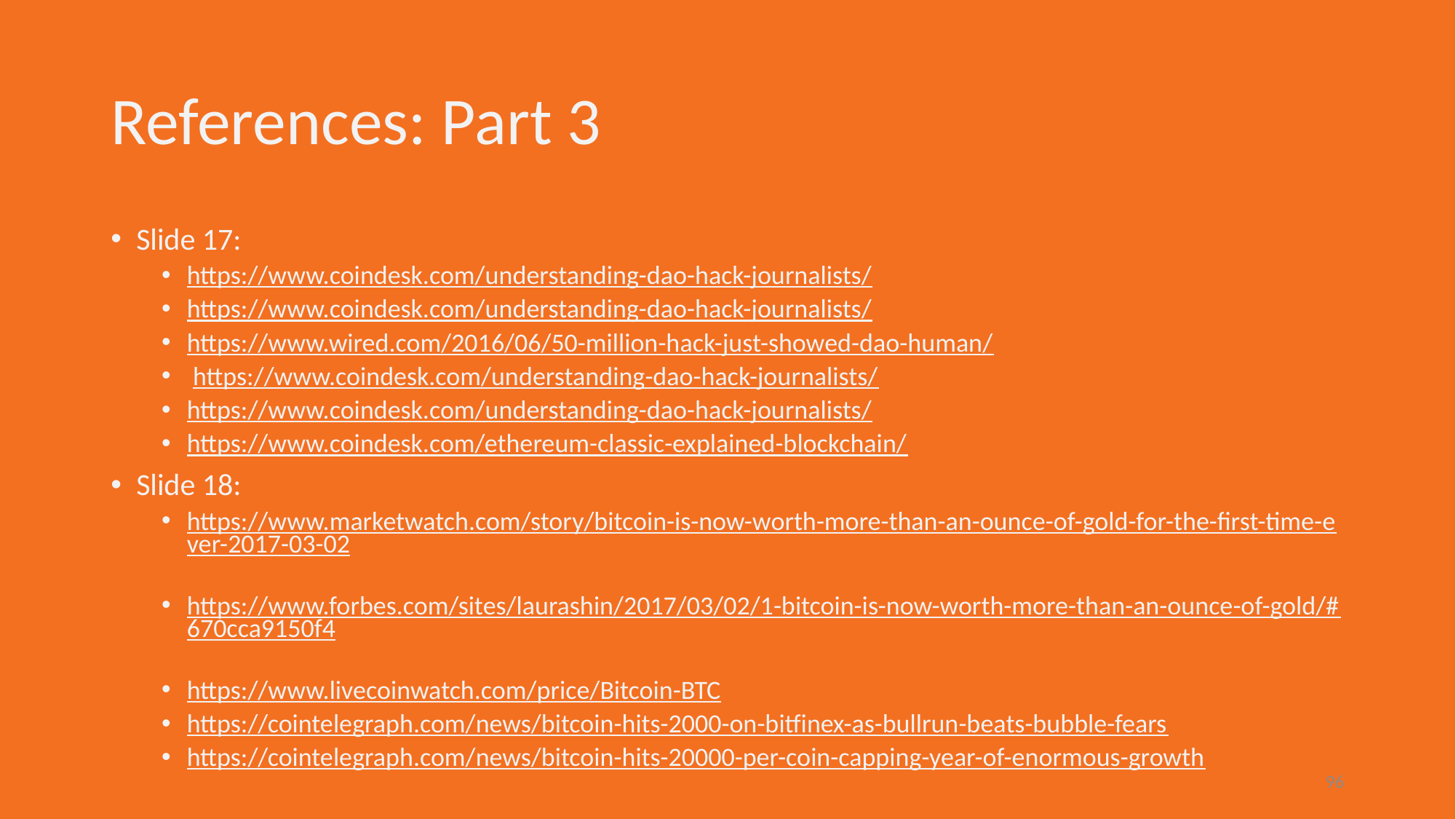

# References: Part 3
Slide 17:
https://www.coindesk.com/understanding-dao-hack-journalists/
https://www.coindesk.com/understanding-dao-hack-journalists/
https://www.wired.com/2016/06/50-million-hack-just-showed-dao-human/
 https://www.coindesk.com/understanding-dao-hack-journalists/
https://www.coindesk.com/understanding-dao-hack-journalists/
https://www.coindesk.com/ethereum-classic-explained-blockchain/
Slide 18:
https://www.marketwatch.com/story/bitcoin-is-now-worth-more-than-an-ounce-of-gold-for-the-first-time-ever-2017-03-02
https://www.forbes.com/sites/laurashin/2017/03/02/1-bitcoin-is-now-worth-more-than-an-ounce-of-gold/#670cca9150f4
https://www.livecoinwatch.com/price/Bitcoin-BTC
https://cointelegraph.com/news/bitcoin-hits-2000-on-bitfinex-as-bullrun-beats-bubble-fears
https://cointelegraph.com/news/bitcoin-hits-20000-per-coin-capping-year-of-enormous-growth

96